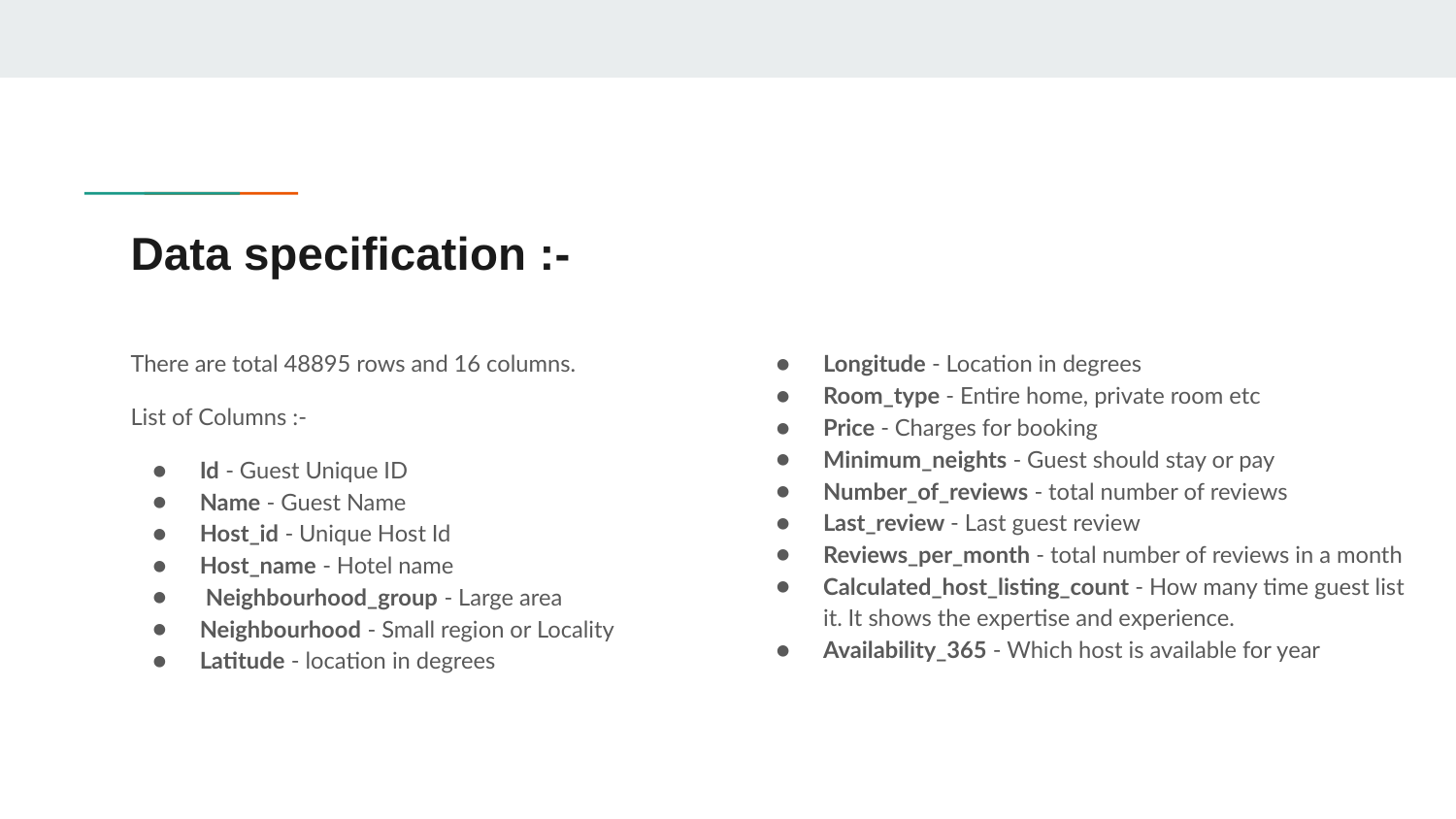

# Data specification :-
There are total 48895 rows and 16 columns.
List of Columns :-
Id - Guest Unique ID
Name - Guest Name
Host_id - Unique Host Id
Host_name - Hotel name
 Neighbourhood_group - Large area
Neighbourhood - Small region or Locality
Latitude - location in degrees
Longitude - Location in degrees
Room_type - Entire home, private room etc
Price - Charges for booking
Minimum_neights - Guest should stay or pay
Number_of_reviews - total number of reviews
Last_review - Last guest review
Reviews_per_month - total number of reviews in a month
Calculated_host_listing_count - How many time guest list it. It shows the expertise and experience.
Availability_365 - Which host is available for year